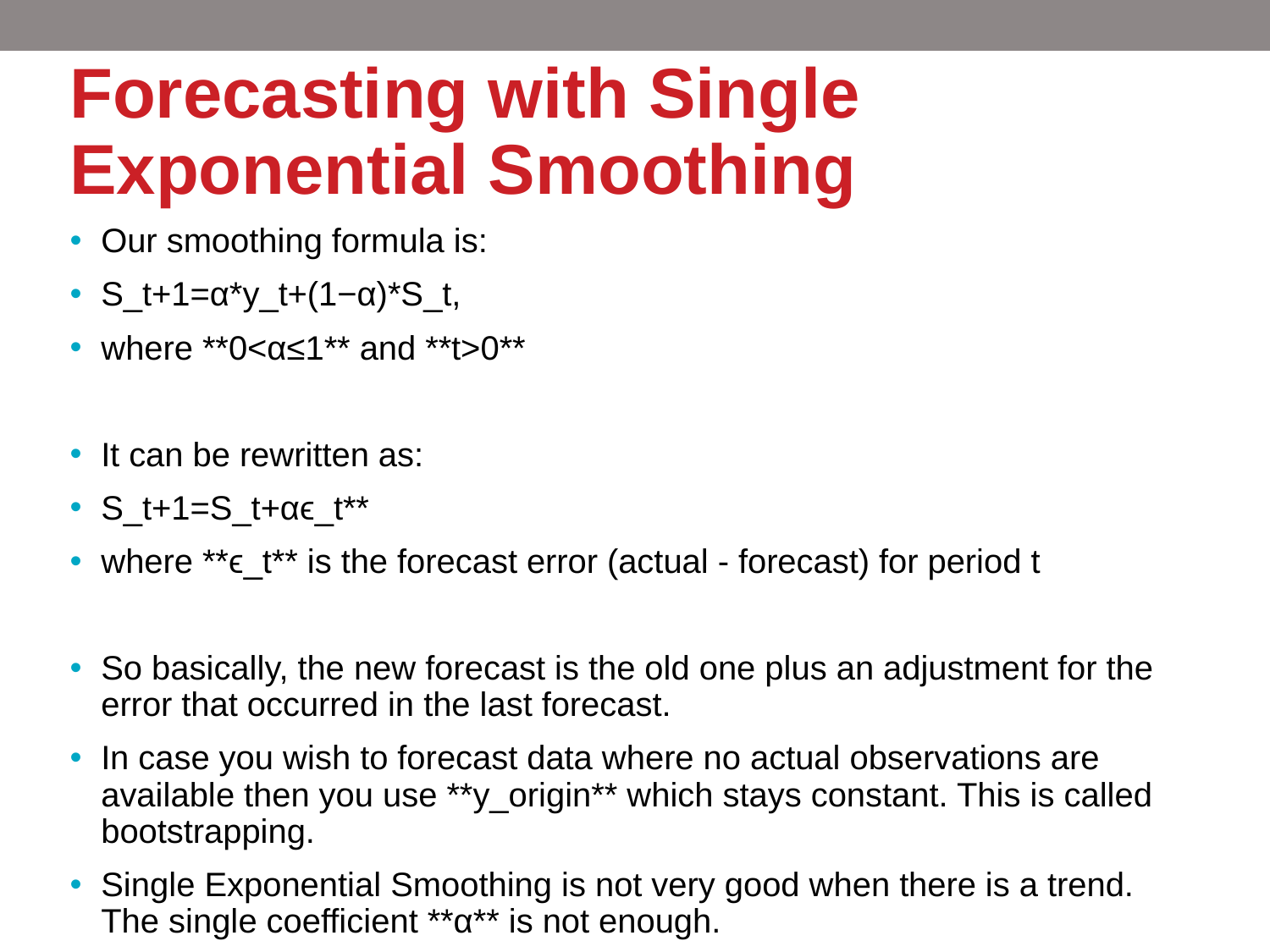

# Forecasting with Single Exponential Smoothing
Our smoothing formula is:
S_t+1=α*y_t+(1−α)*S_t,
where **0<α≤1** and **t>0**

It can be rewritten as:
S_t+1=S_t+αϵ_t**
where **ϵ_t** is the forecast error (actual - forecast) for period t

So basically, the new forecast is the old one plus an adjustment for the error that occurred in the last forecast.
In case you wish to forecast data where no actual observations are available then you use **y_origin** which stays constant. This is called bootstrapping.
Single Exponential Smoothing is not very good when there is a trend. The single coefficient **α** is not enough.